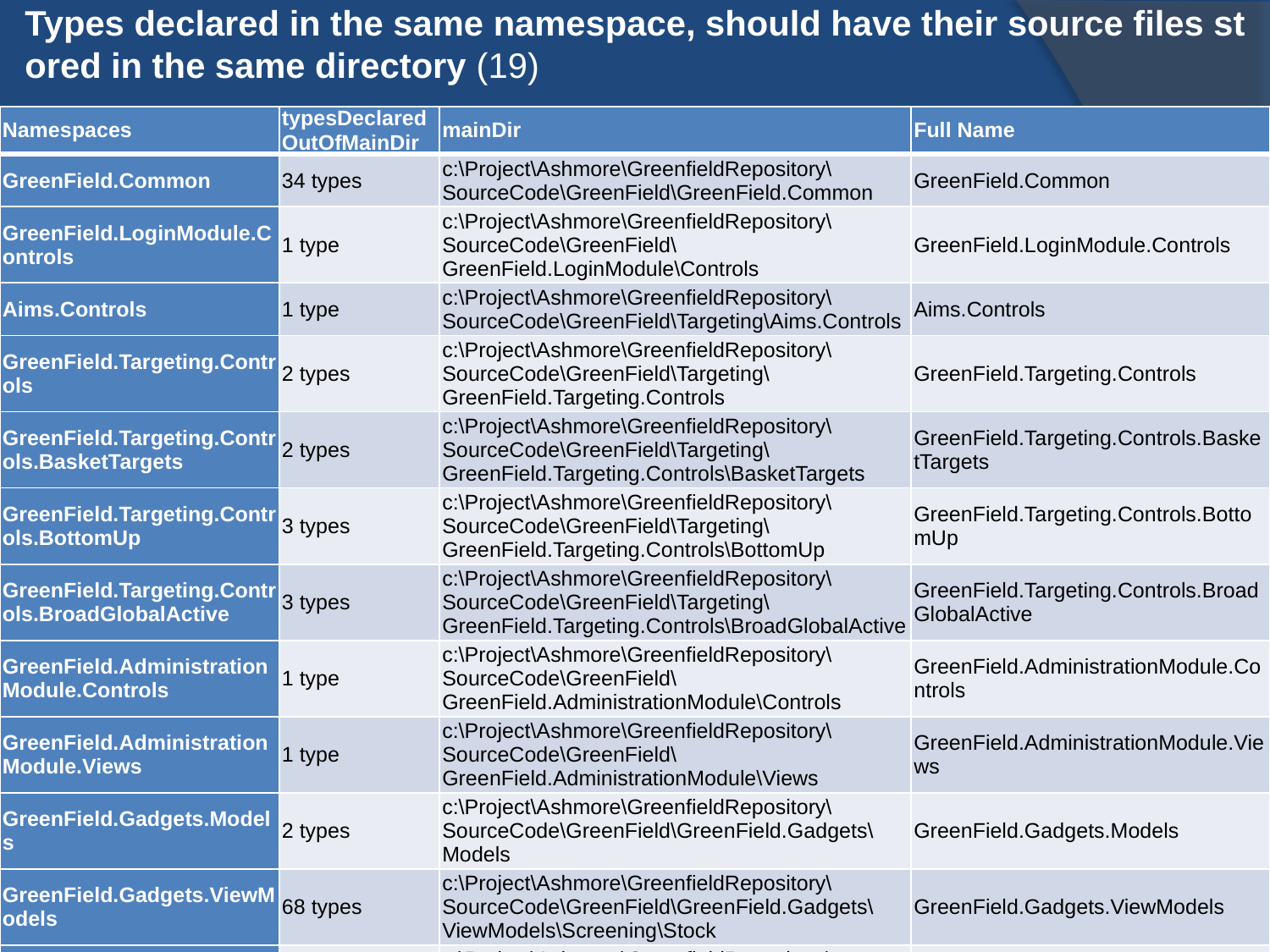

# Types declared in the same namespace, should have their source files stored in the same directory (19)
| Namespaces | typesDeclaredOutOfMainDir | mainDir | Full Name |
| --- | --- | --- | --- |
| GreenField.Common | 34 types | c:\Project\Ashmore\GreenfieldRepository\SourceCode\GreenField\GreenField.Common | GreenField.Common |
| GreenField.LoginModule.Controls | 1 type | c:\Project\Ashmore\GreenfieldRepository\SourceCode\GreenField\GreenField.LoginModule\Controls | GreenField.LoginModule.Controls |
| Aims.Controls | 1 type | c:\Project\Ashmore\GreenfieldRepository\SourceCode\GreenField\Targeting\Aims.Controls | Aims.Controls |
| GreenField.Targeting.Controls | 2 types | c:\Project\Ashmore\GreenfieldRepository\SourceCode\GreenField\Targeting\GreenField.Targeting.Controls | GreenField.Targeting.Controls |
| GreenField.Targeting.Controls.BasketTargets | 2 types | c:\Project\Ashmore\GreenfieldRepository\SourceCode\GreenField\Targeting\GreenField.Targeting.Controls\BasketTargets | GreenField.Targeting.Controls.BasketTargets |
| GreenField.Targeting.Controls.BottomUp | 3 types | c:\Project\Ashmore\GreenfieldRepository\SourceCode\GreenField\Targeting\GreenField.Targeting.Controls\BottomUp | GreenField.Targeting.Controls.BottomUp |
| GreenField.Targeting.Controls.BroadGlobalActive | 3 types | c:\Project\Ashmore\GreenfieldRepository\SourceCode\GreenField\Targeting\GreenField.Targeting.Controls\BroadGlobalActive | GreenField.Targeting.Controls.BroadGlobalActive |
| GreenField.AdministrationModule.Controls | 1 type | c:\Project\Ashmore\GreenfieldRepository\SourceCode\GreenField\GreenField.AdministrationModule\Controls | GreenField.AdministrationModule.Controls |
| GreenField.AdministrationModule.Views | 1 type | c:\Project\Ashmore\GreenfieldRepository\SourceCode\GreenField\GreenField.AdministrationModule\Views | GreenField.AdministrationModule.Views |
| GreenField.Gadgets.Models | 2 types | c:\Project\Ashmore\GreenfieldRepository\SourceCode\GreenField\GreenField.Gadgets\Models | GreenField.Gadgets.Models |
| GreenField.Gadgets.ViewModels | 68 types | c:\Project\Ashmore\GreenfieldRepository\SourceCode\GreenField\GreenField.Gadgets\ViewModels\Screening\Stock | GreenField.Gadgets.ViewModels |
| GreenField.Gadgets.Helpers | 35 types | c:\Project\Ashmore\GreenfieldRepository\SourceCode\GreenField\GreenField.Gadgets\Helpers | GreenField.Gadgets.Helpers |
| GreenField.Gadgets.Views | 34 types | c:\Project\Ashmore\GreenfieldRepository\SourceCode\GreenField\GreenField.Gadgets\Views\Screening\Stock | GreenField.Gadgets.Views |
| GreenField.App.Helpers | 2 types | c:\Project\Ashmore\GreenfieldRepository\SourceCode\GreenField\GreenField.App\Helpers | GreenField.App.Helpers |
| GreenField.Login.App | 1 type | c:\Project\Ashmore\GreenfieldRepository\SourceCode\GreenField\GreenField.Login.App | GreenField.Login.App |
| Aims.Core | 21 types | c:\Project\Ashmore\GreenfieldRepository\SourceCode\GreenField\Aims.Core | Aims.Core |
| TopDown.Core | 27 types | c:\Project\Ashmore\GreenfieldRepository\SourceCode\GreenField\Targeting\TopDown.Core | TopDown.Core |
| TopDown.Core.ManagingBpt | 2 types | c:\Project\Ashmore\GreenfieldRepository\SourceCode\GreenField\Targeting\TopDown.Core\ManagingBpt | TopDown.Core.ManagingBpt |
| GreenField.Web.Helpers | 10 types | c:\Project\Ashmore\GreenfieldRepository\SourceCode\GreenField\GreenField.Web\Helpers | GreenField.Web.Helpers |
40